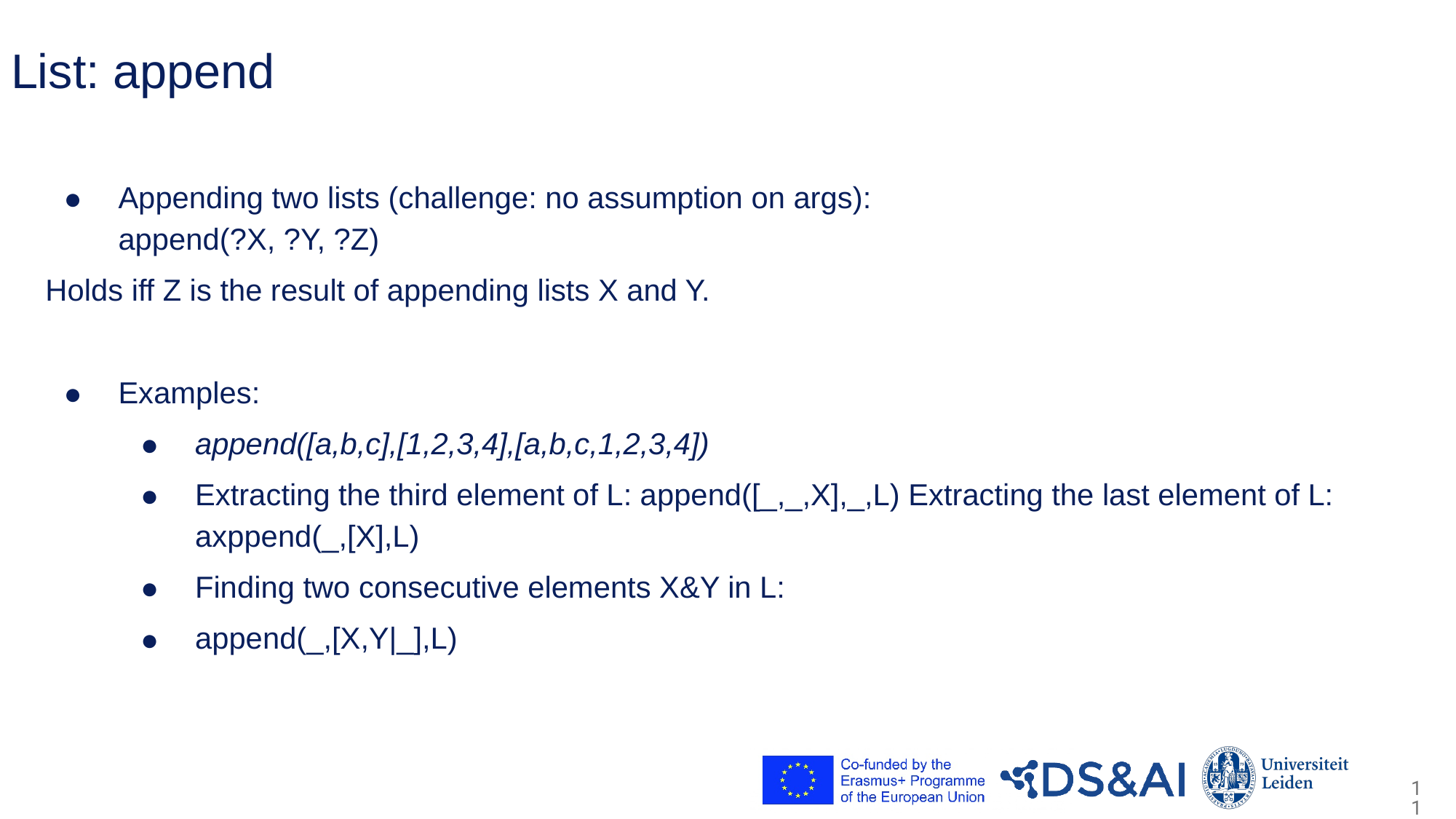

# List: append
Appending two lists (challenge: no assumption on args):
append(?X, ?Y, ?Z)
Holds iff Z is the result of appending lists X and Y.

Examples:
append([a,b,c],[1,2,3,4],[a,b,c,1,2,3,4])
Extracting the third element of L: append([_,_,X],_,L) Extracting the last element of L: axppend(_,[X],L)
Finding two consecutive elements X&Y in L:
append(_,[X,Y|_],L)
11